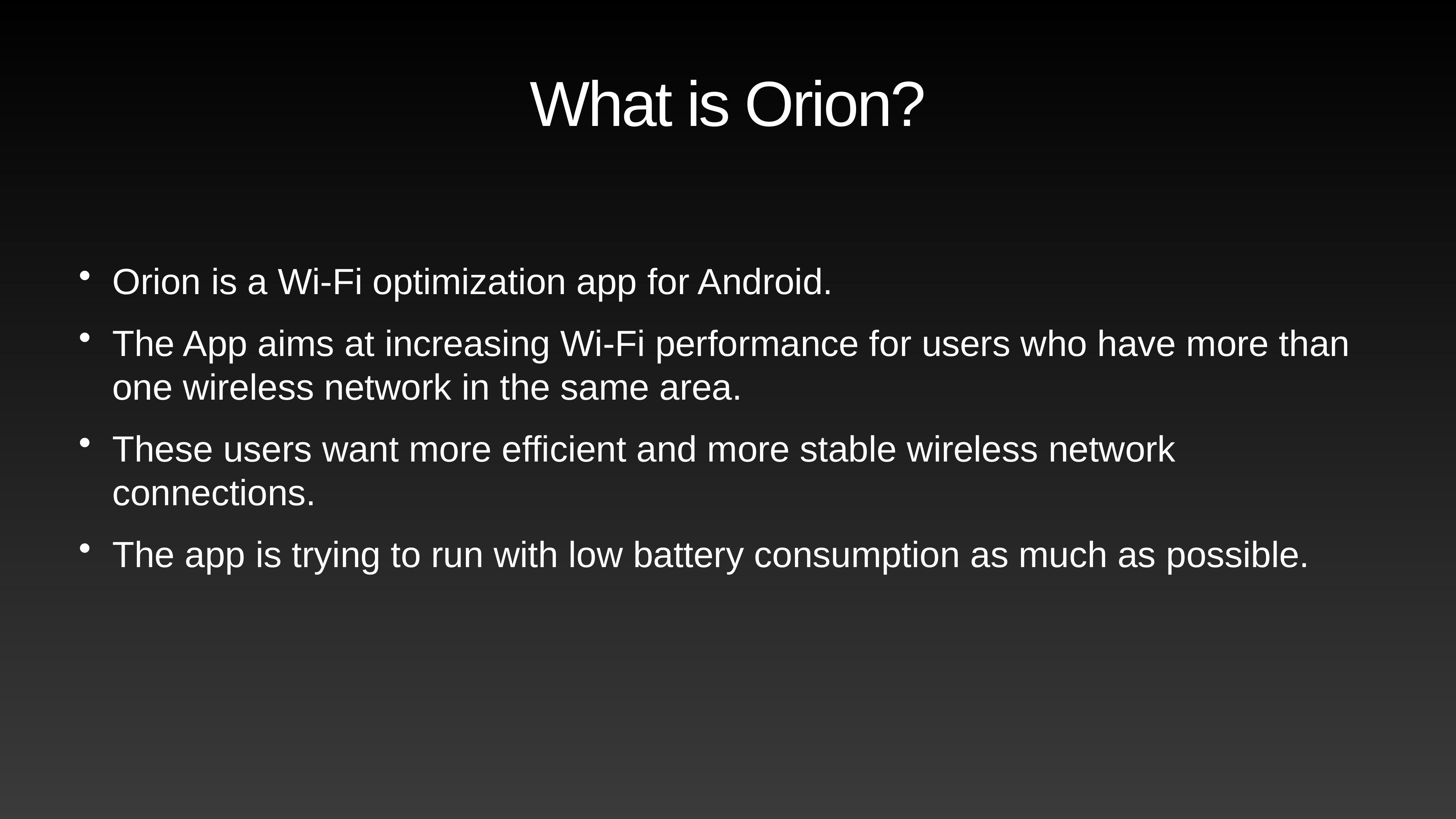

# What is Orion?
Orion is a Wi-Fi optimization app for Android.
The App aims at increasing Wi-Fi performance for users who have more than one wireless network in the same area.
These users want more efficient and more stable wireless network connections.
The app is trying to run with low battery consumption as much as possible.